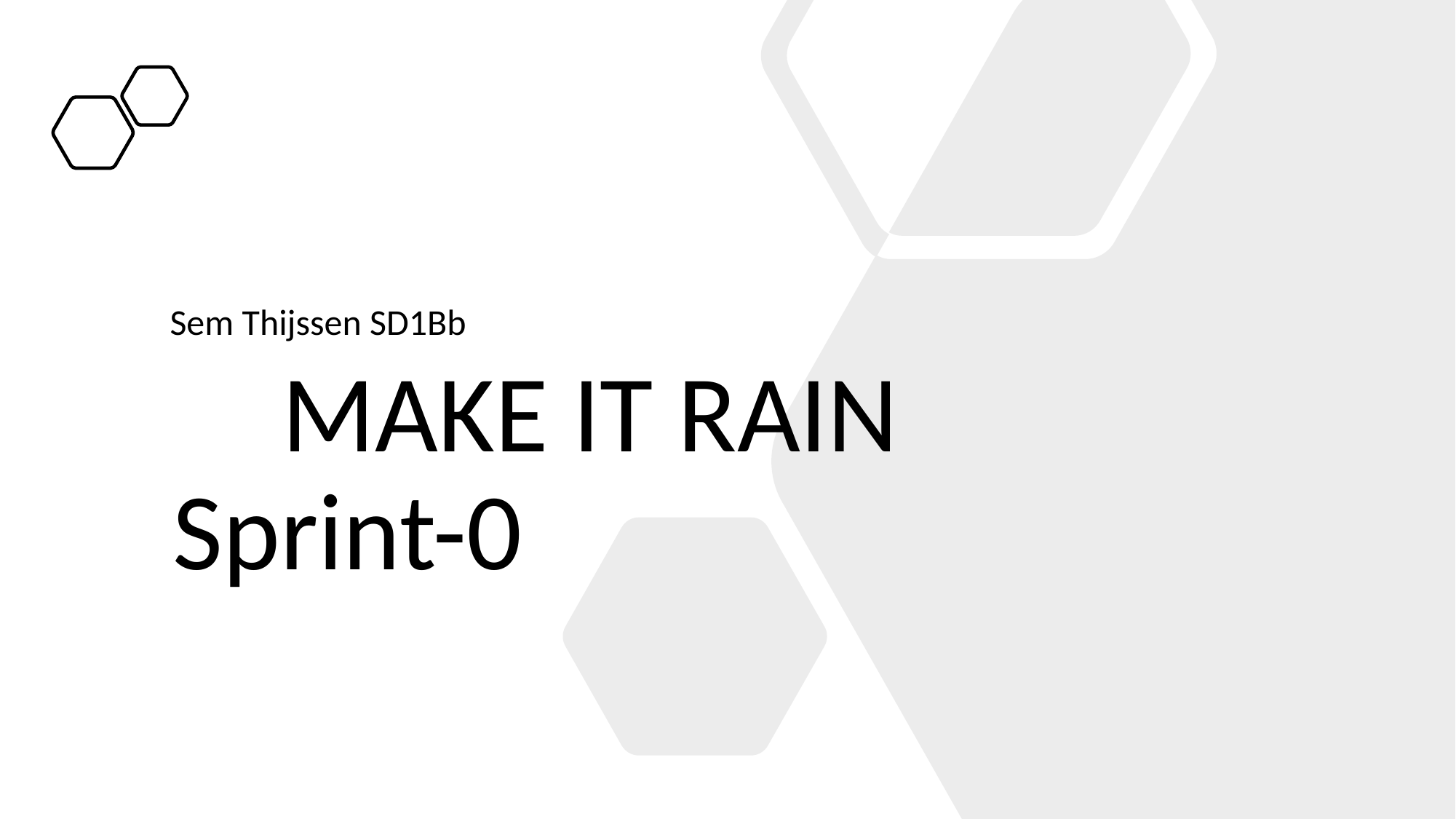

Sem Thijssen SD1Bb
# MAKE IT RAIN Sprint-0